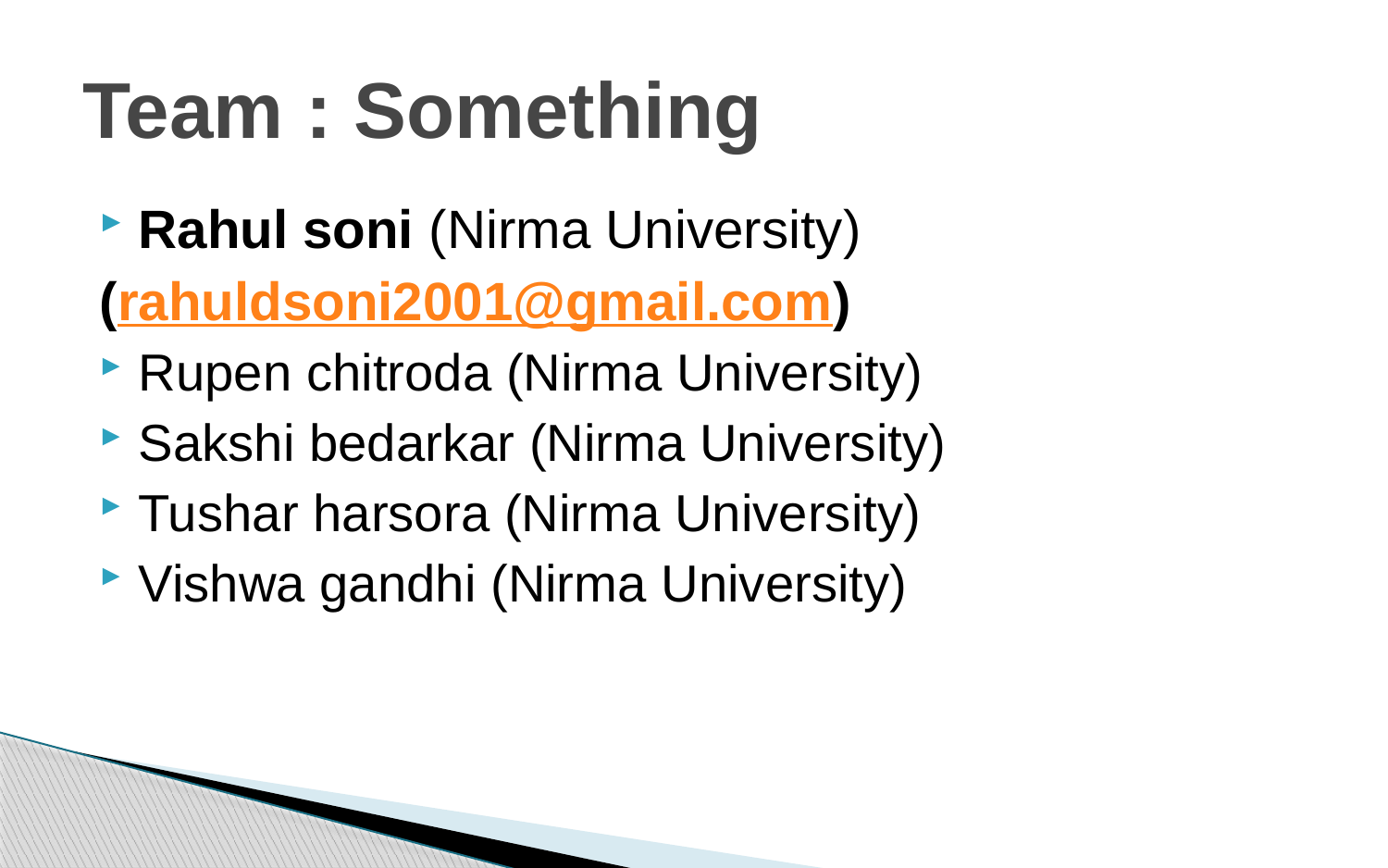

# Team : Something
Rahul soni (Nirma University)
(rahuldsoni2001@gmail.com)
Rupen chitroda (Nirma University)
Sakshi bedarkar (Nirma University)
Tushar harsora (Nirma University)
Vishwa gandhi (Nirma University)